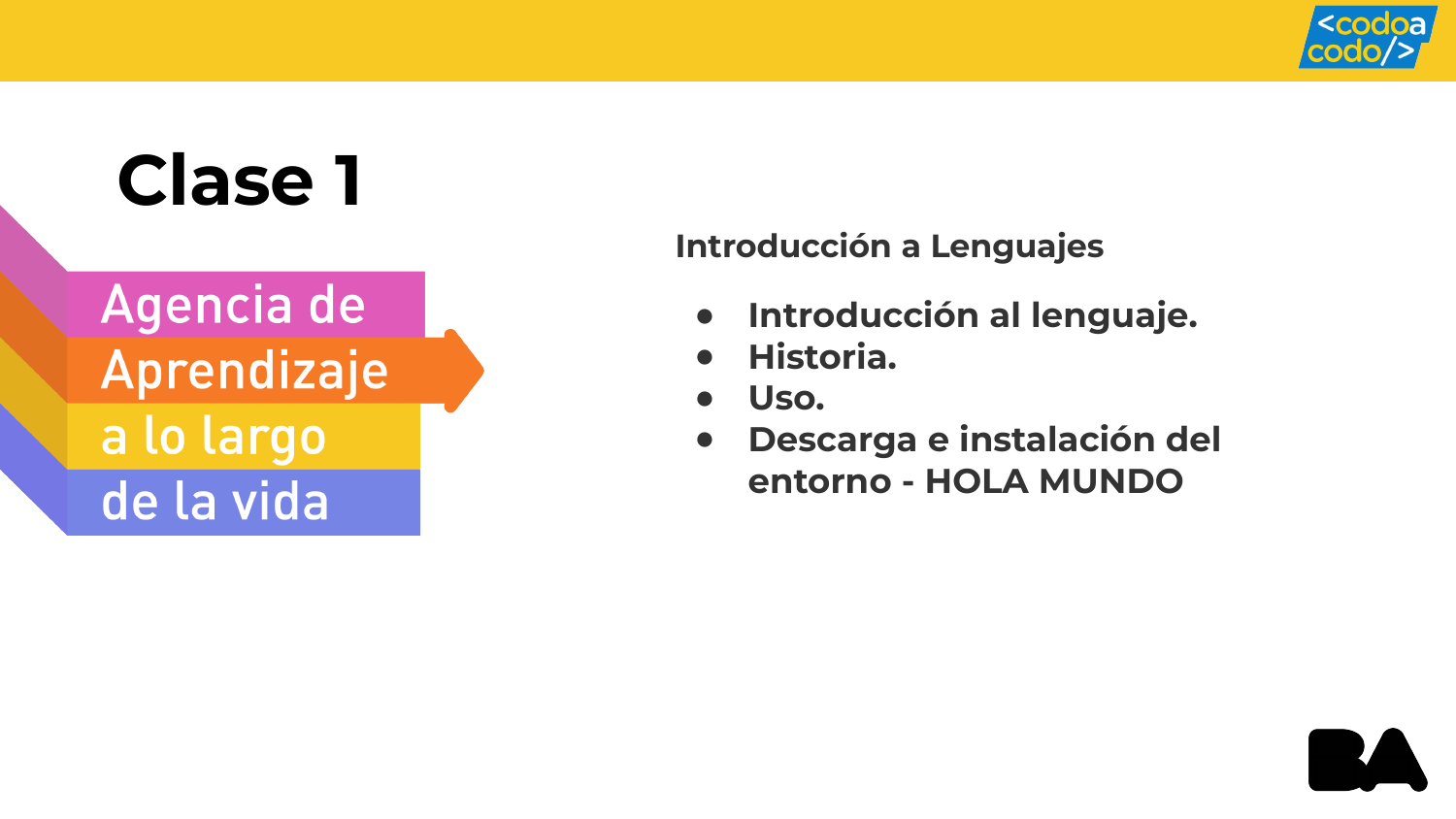

Clase 1
Introducción a Lenguajes

Introducción al lenguaje.
Historia.
Uso.
Descarga e instalación del entorno - HOLA MUNDO